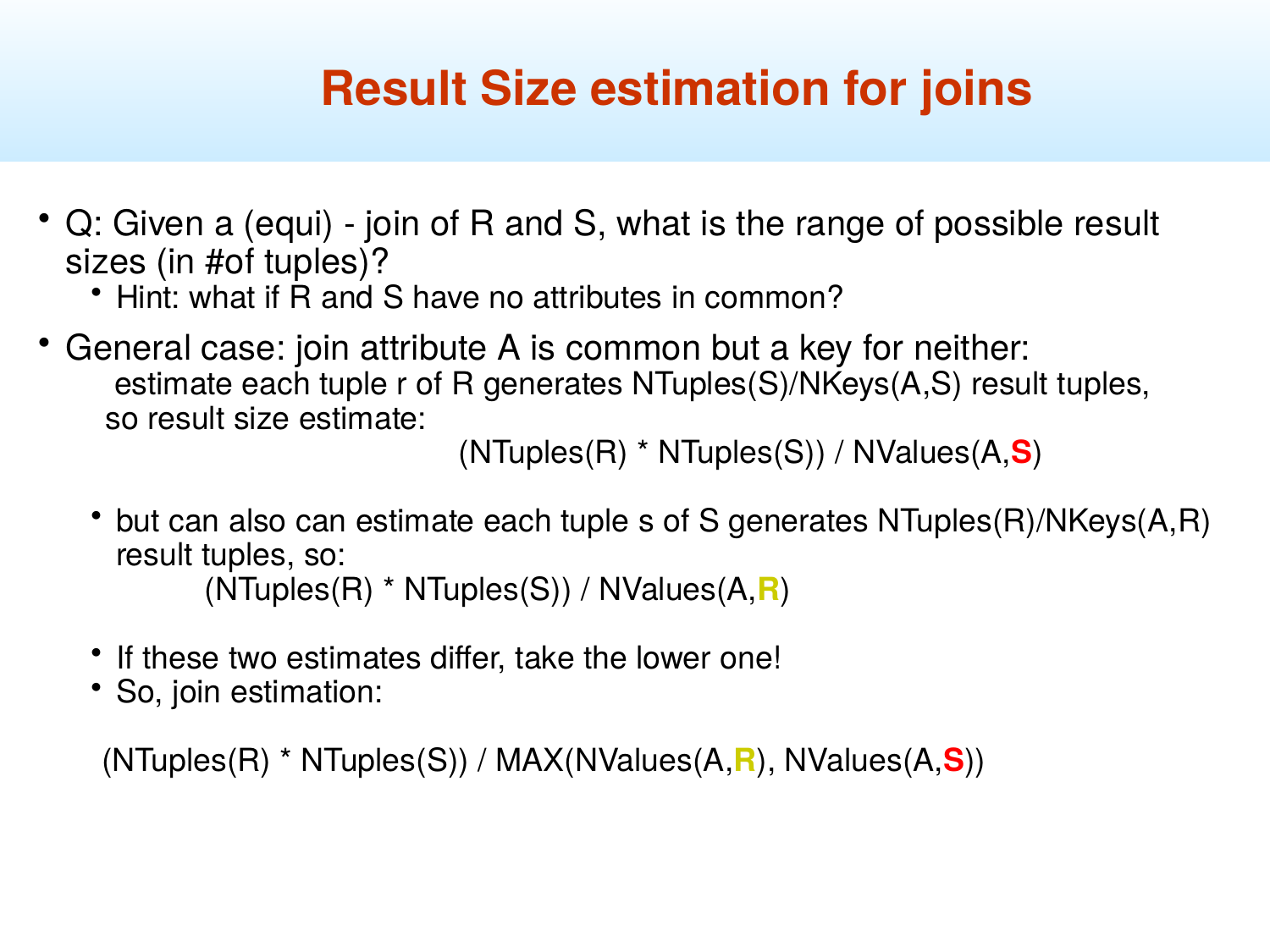

Result Size estimation for joins
Q: Given a (equi) - join of R and S, what is the range of possible result sizes (in #of tuples)?
Hint: what if R and S have no attributes in common?
General case: join attribute A is common but a key for neither:
     estimate each tuple r of R generates NTuples(S)/NKeys(A,S) result tuples,
    so result size estimate:
			(NTuples(R) * NTuples(S)) / NValues(A,S)

but can also can estimate each tuple s of S generates NTuples(R)/NKeys(A,R) result tuples, so:
        	(NTuples(R) * NTuples(S)) / NValues(A,R)

If these two estimates differ, take the lower one!
So, join estimation:

(NTuples(R) * NTuples(S)) / MAX(NValues(A,R), NValues(A,S))
11